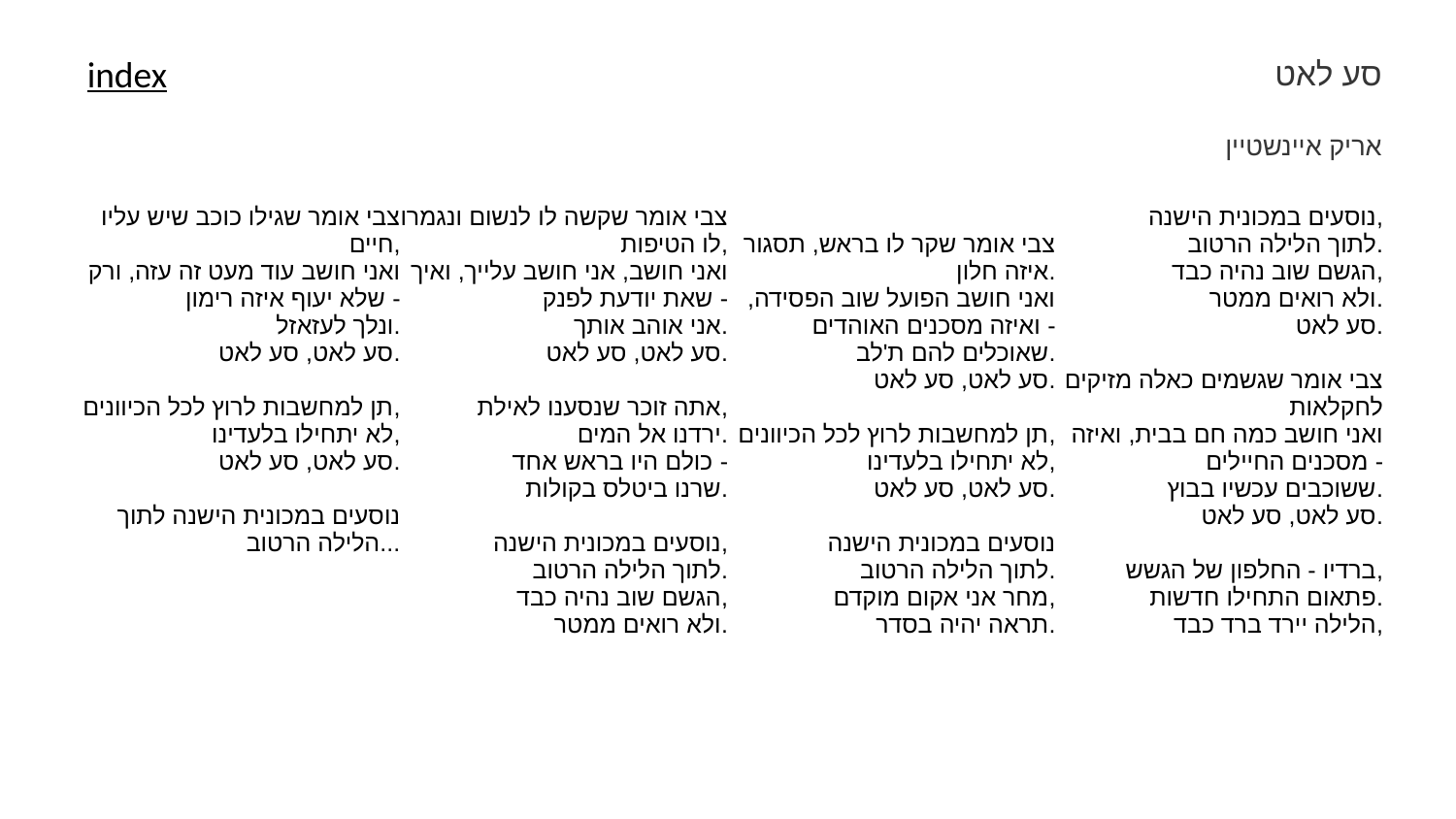

סע לאט
index
אריק איינשטיין
| צבי אומר שגילו כוכב שיש עליו חיים, ואני חושב עוד מעט זה עזה, ורק שלא יעוף איזה רימון - ונלך לעזאזל. סע לאט, סע לאט. תן למחשבות לרוץ לכל הכיוונים, לא יתחילו בלעדינו, סע לאט, סע לאט. נוסעים במכונית הישנה לתוך הלילה הרטוב... | צבי אומר שקשה לו לנשום ונגמרו לו הטיפות, ואני חושב, אני חושב עלייך, ואיך שאת יודעת לפנק - אני אוהב אותך. סע לאט, סע לאט. אתה זוכר שנסענו לאילת, ירדנו אל המים. כולם היו בראש אחד - שרנו ביטלס בקולות. נוסעים במכונית הישנה, לתוך הלילה הרטוב. הגשם שוב נהיה כבד, ולא רואים ממטר. | צבי אומר שקר לו בראש, תסגור איזה חלון. ואני חושב הפועל שוב הפסידה, ואיזה מסכנים האוהדים - שאוכלים להם ת'לב. סע לאט, סע לאט. תן למחשבות לרוץ לכל הכיוונים, לא יתחילו בלעדינו, סע לאט, סע לאט. נוסעים במכונית הישנה לתוך הלילה הרטוב. מחר אני אקום מוקדם, תראה יהיה בסדר. | נוסעים במכונית הישנה, לתוך הלילה הרטוב. הגשם שוב נהיה כבד, ולא רואים ממטר. סע לאט. צבי אומר שגשמים כאלה מזיקים לחקלאות ואני חושב כמה חם בבית, ואיזה מסכנים החיילים - ששוכבים עכשיו בבוץ. סע לאט, סע לאט. ברדיו - החלפון של הגשש, פתאום התחילו חדשות. הלילה יירד ברד כבד, |
| --- | --- | --- | --- |